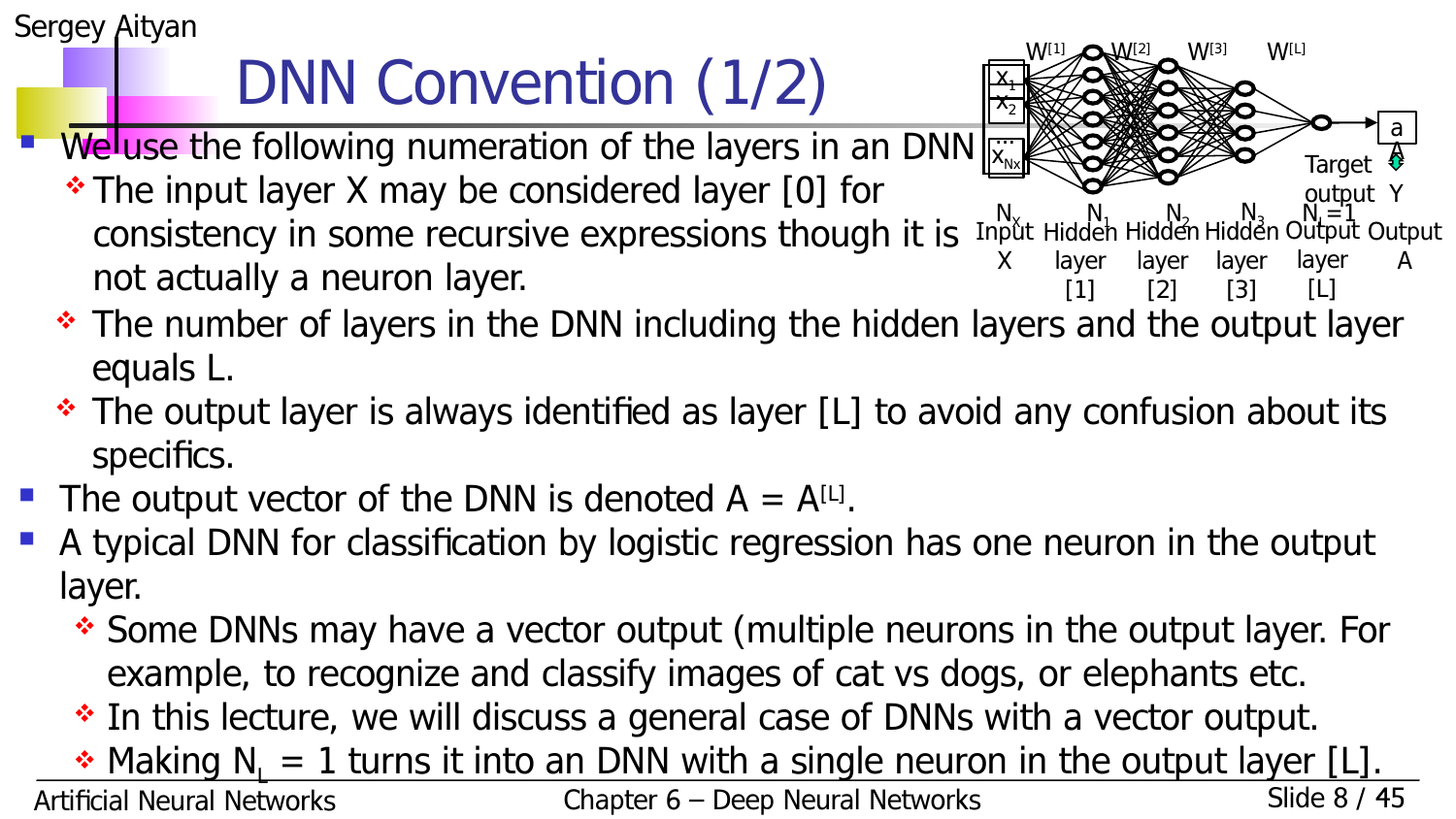

W[1]
W[2]
W[3]
W[L]

x1
x2
…
xNx

a

A
Target output  Y

N3
N2
NL=1
Output layer [L]
Hidden layer [2]
N1
NX
Input X
Hidden layer [1]
Hidden layer [3]
Output A
# DNN Convention (1/2)
We use the following numeration of the layers in an DNN
The input layer X may be considered layer [0] for consistency in some recursive expressions though it is not actually a neuron layer.

The number of layers in the DNN including the hidden layers and the output layer equals L.
The output layer is always identified as layer [L] to avoid any confusion about its specifics.
The output vector of the DNN is denoted A = A[L].
A typical DNN for classification by logistic regression has one neuron in the output layer.
Some DNNs may have a vector output (multiple neurons in the output layer. For example, to recognize and classify images of cat vs dogs, or elephants etc.
In this lecture, we will discuss a general case of DNNs with a vector output.
Making NL = 1 turns it into an DNN with a single neuron in the output layer [L].